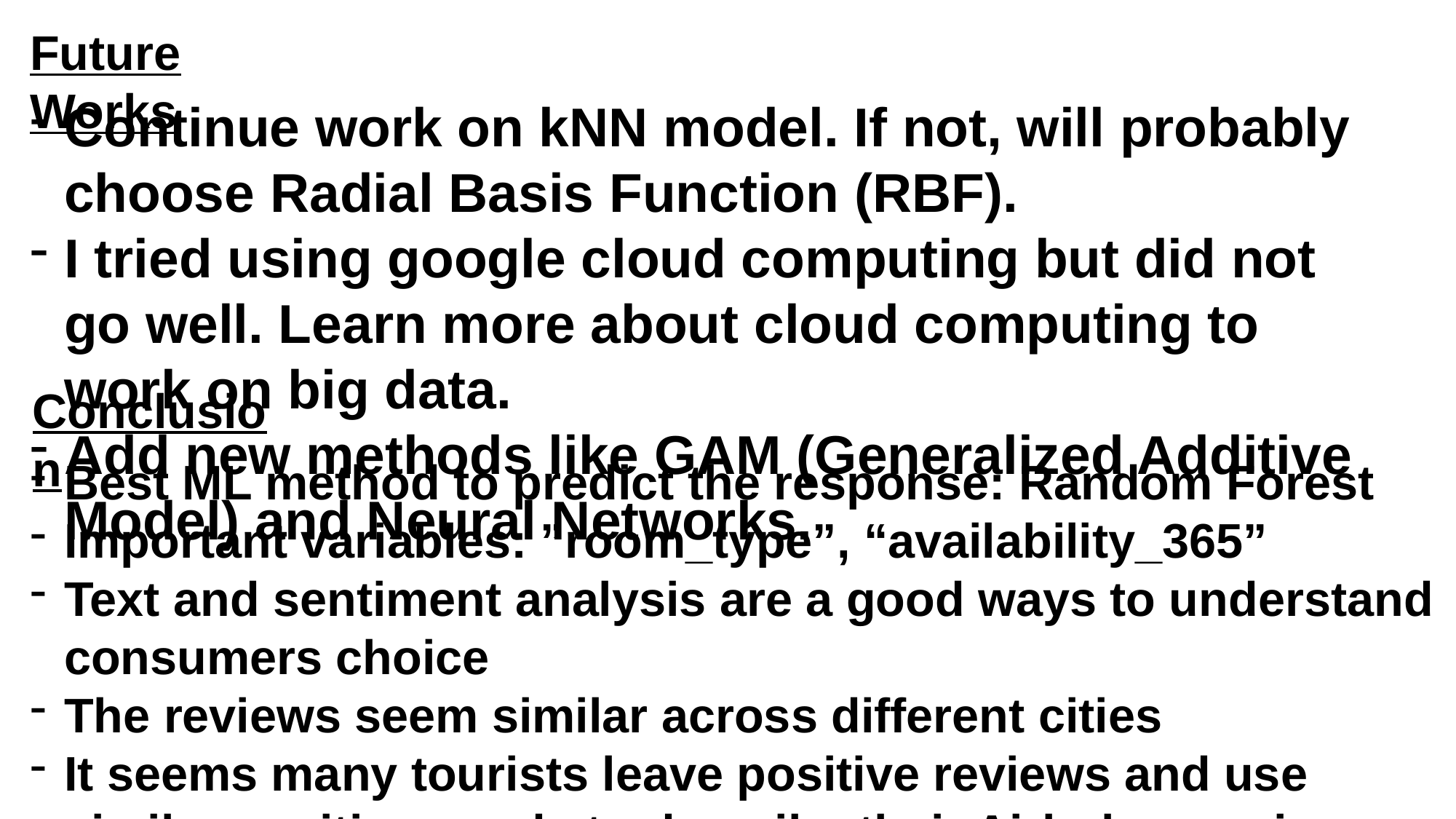

Future Works
Continue work on kNN model. If not, will probably choose Radial Basis Function (RBF).
I tried using google cloud computing but did not go well. Learn more about cloud computing to work on big data.
Add new methods like GAM (Generalized Additive Model) and Neural Networks.

Conclusion
Best ML method to predict the response: Random Forest
Important variables: ”room_type”, “availability_365”
Text and sentiment analysis are a good ways to understand consumers choice
The reviews seem similar across different cities
It seems many tourists leave positive reviews and use similar positive words to describe their Airbnb experience.
It might be difficult to conclude which city has a higher Airbnb rating since most of the reviews are positive and similar.